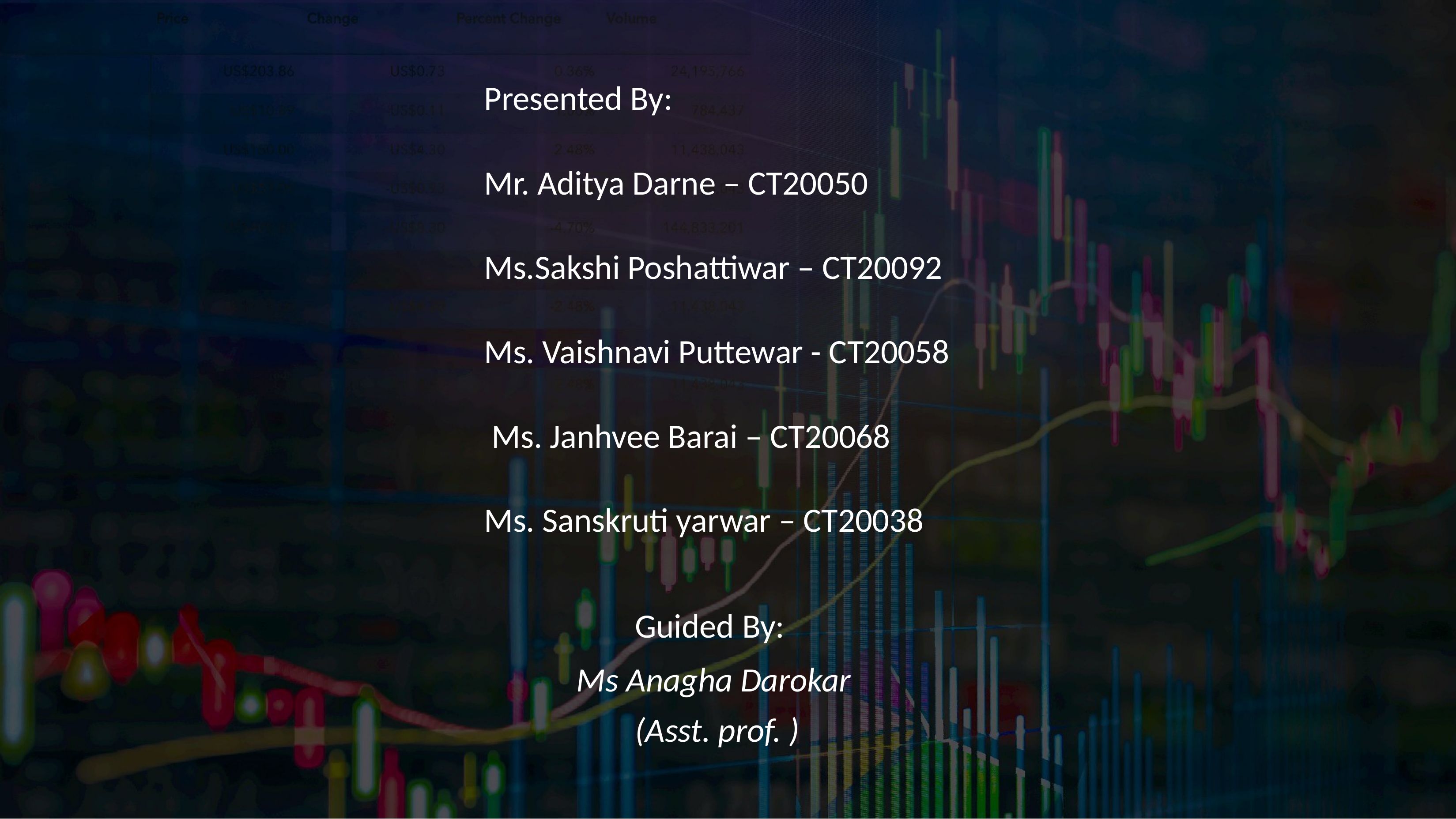

Presented By:
Mr. Aditya Darne – CT20050  Ms.Sakshi Poshattiwar – CT20092  Ms. Vaishnavi Puttewar - CT20058  Ms. Janhvee Barai – CT20068

Ms. Sanskruti yarwar – CT20038

Guided By:
Ms Anagha Darokar  (Asst. prof. )